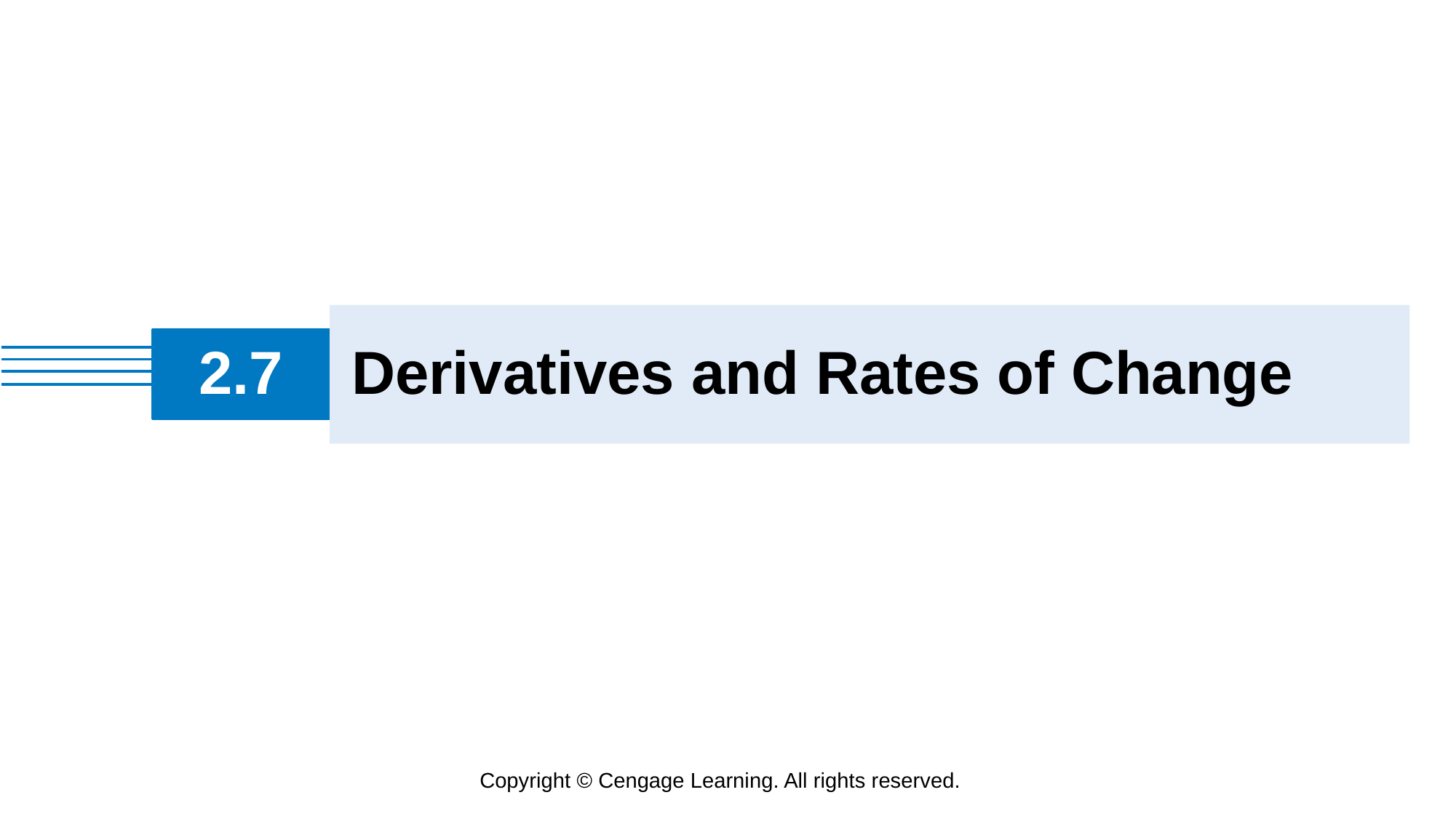

Derivatives and Rates of Change
# 2.7
Copyright © Cengage Learning. All rights reserved.